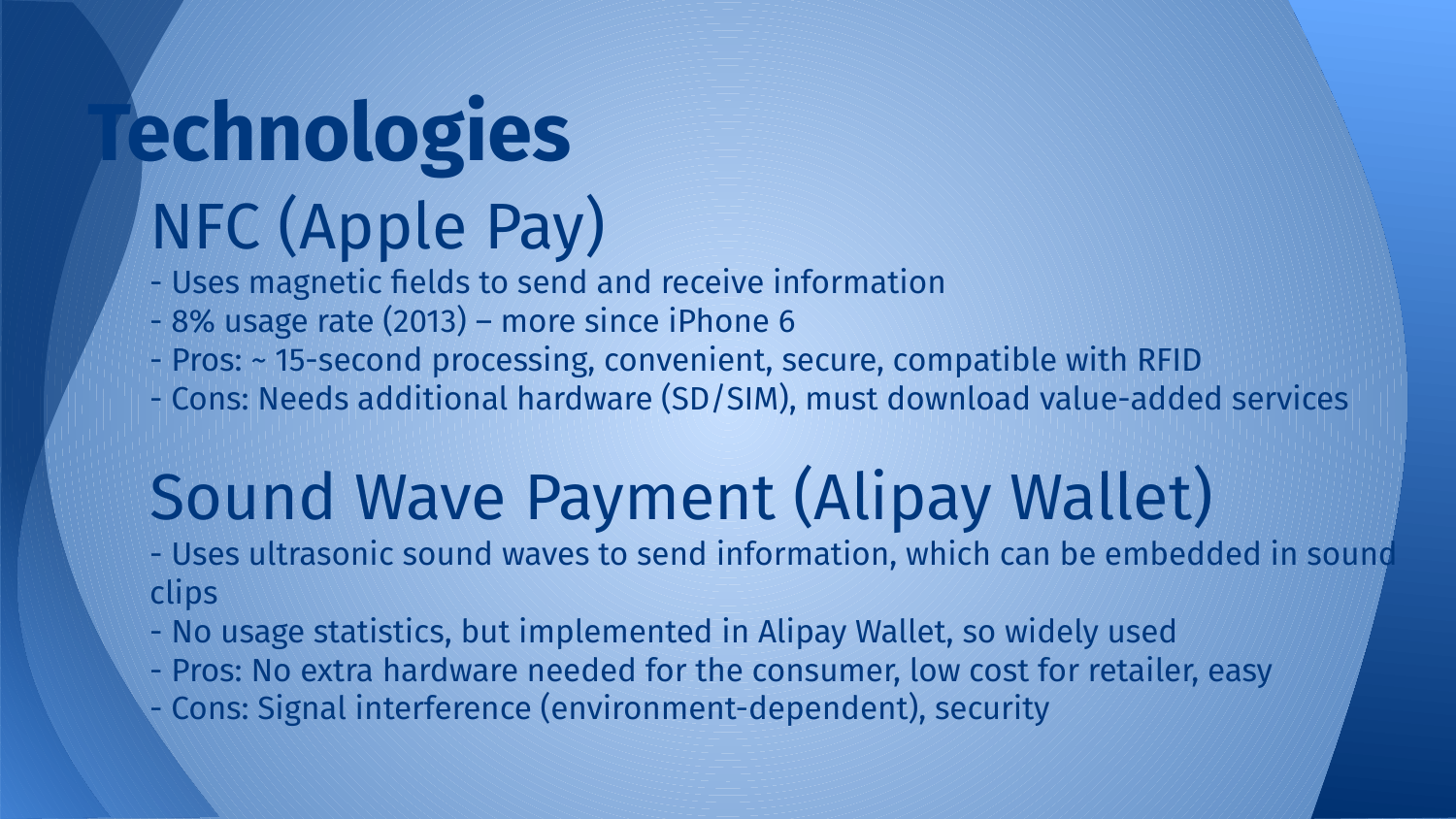

# Technologies
NFC (Apple Pay)
- Uses magnetic fields to send and receive information
- 8% usage rate (2013) – more since iPhone 6
- Pros: ~ 15-second processing, convenient, secure, compatible with RFID
- Cons: Needs additional hardware (SD/SIM), must download value-added services

Sound Wave Payment (Alipay Wallet)
- Uses ultrasonic sound waves to send information, which can be embedded in sound clips
- No usage statistics, but implemented in Alipay Wallet, so widely used
- Pros: No extra hardware needed for the consumer, low cost for retailer, easy
- Cons: Signal interference (environment-dependent), security